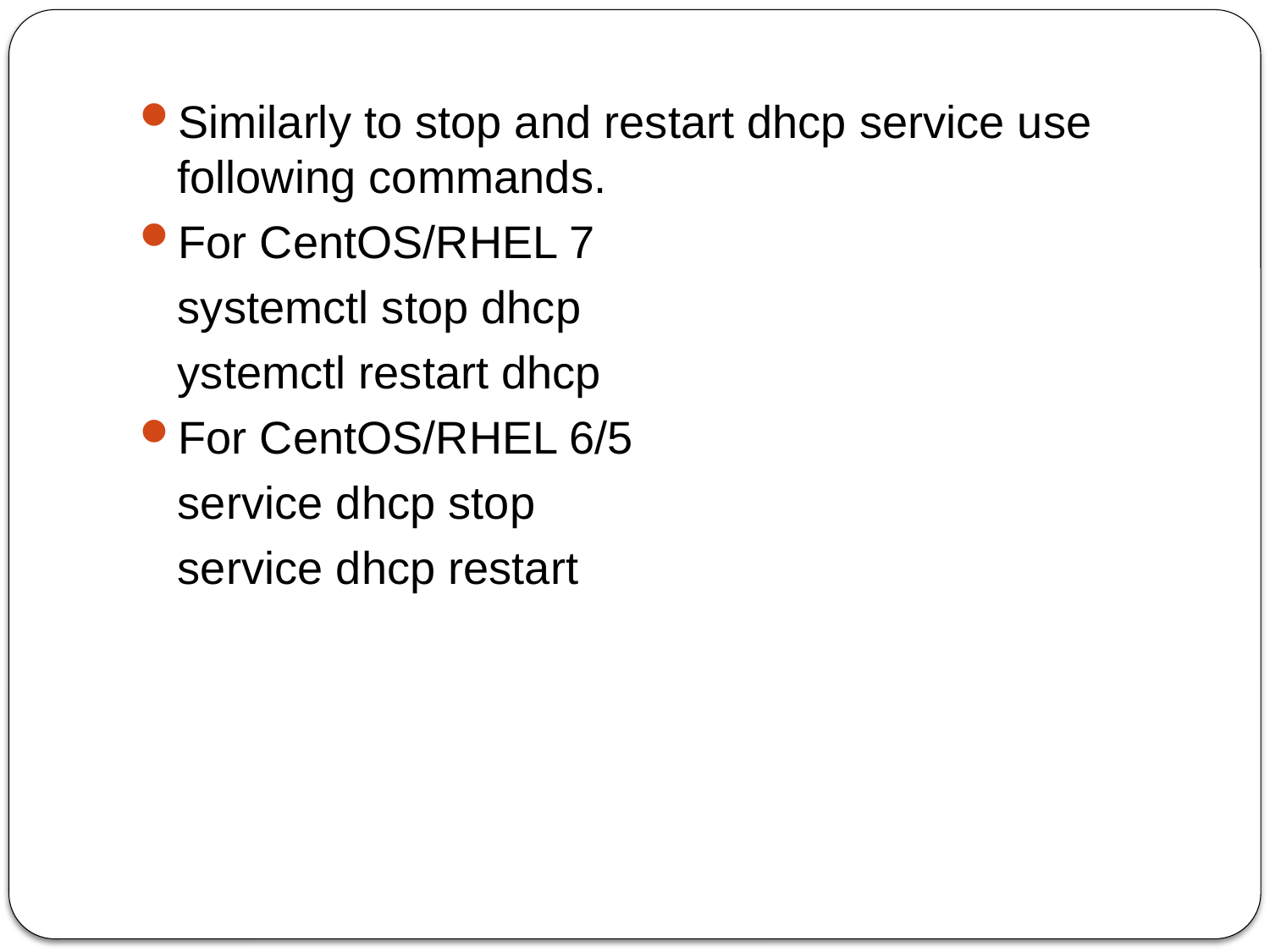

Similarly to stop and restart dhcp service use following commands.
For CentOS/RHEL 7
	systemctl stop dhcp
	ystemctl restart dhcp
For CentOS/RHEL 6/5
	service dhcp stop
	service dhcp restart